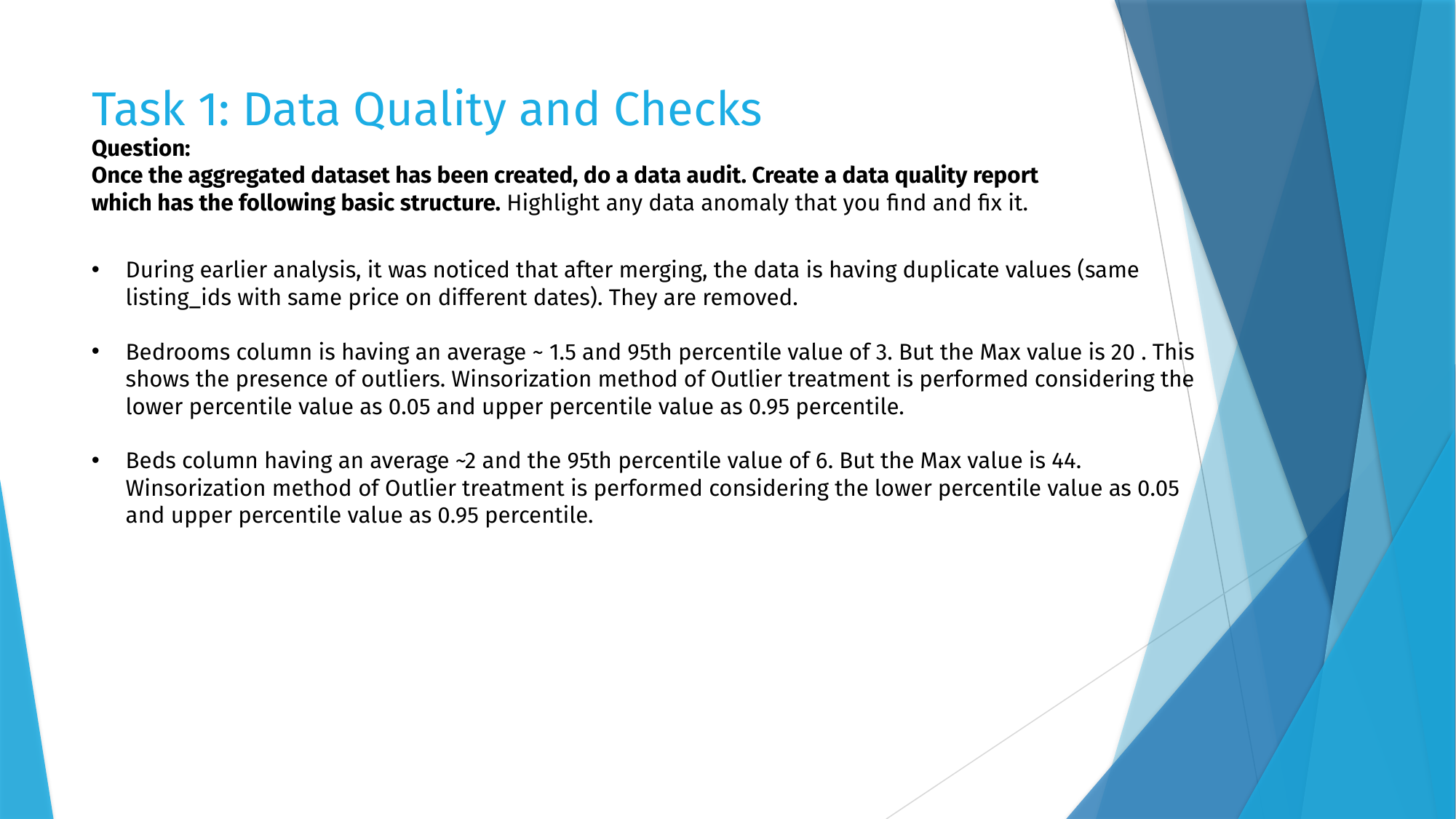

# Task 1: Data Quality and Checks
Question:
Once the aggregated dataset has been created, do a data audit. Create a data quality report which has the following basic structure. Highlight any data anomaly that you find and fix it.

During earlier analysis, it was noticed that after merging, the data is having duplicate values (same listing_ids with same price on different dates). They are removed.

Bedrooms column is having an average ~ 1.5 and 95th percentile value of 3. But the Max value is 20 . This shows the presence of outliers. Winsorization method of Outlier treatment is performed considering the lower percentile value as 0.05 and upper percentile value as 0.95 percentile.

Beds column having an average ~2 and the 95th percentile value of 6. But the Max value is 44. Winsorization method of Outlier treatment is performed considering the lower percentile value as 0.05 and upper percentile value as 0.95 percentile.